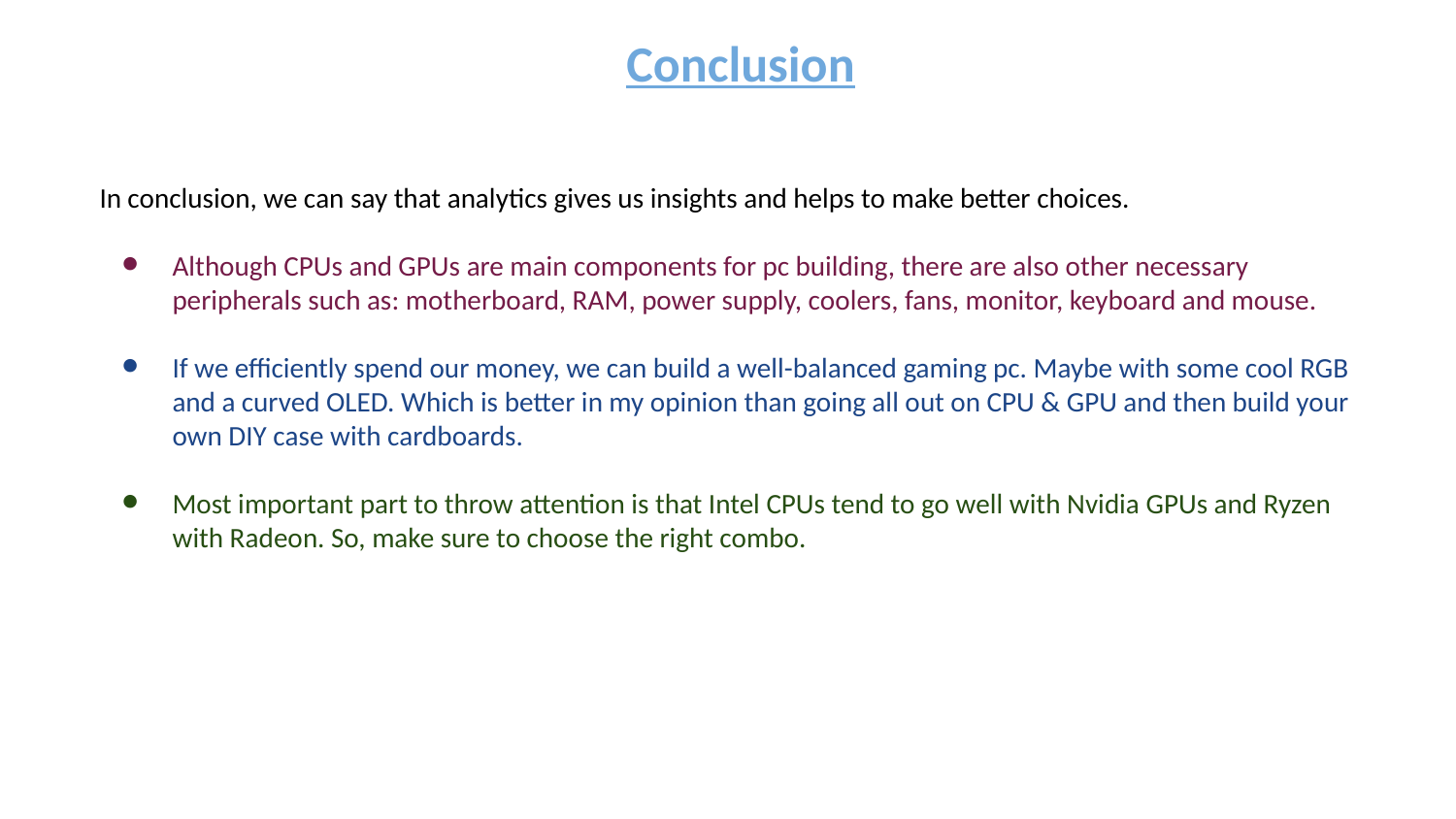

Conclusion
In conclusion, we can say that analytics gives us insights and helps to make better choices.

Although CPUs and GPUs are main components for pc building, there are also other necessary peripherals such as: motherboard, RAM, power supply, coolers, fans, monitor, keyboard and mouse.

If we efficiently spend our money, we can build a well-balanced gaming pc. Maybe with some cool RGB and a curved OLED. Which is better in my opinion than going all out on CPU & GPU and then build your own DIY case with cardboards.

Most important part to throw attention is that Intel CPUs tend to go well with Nvidia GPUs and Ryzen with Radeon. So, make sure to choose the right combo.